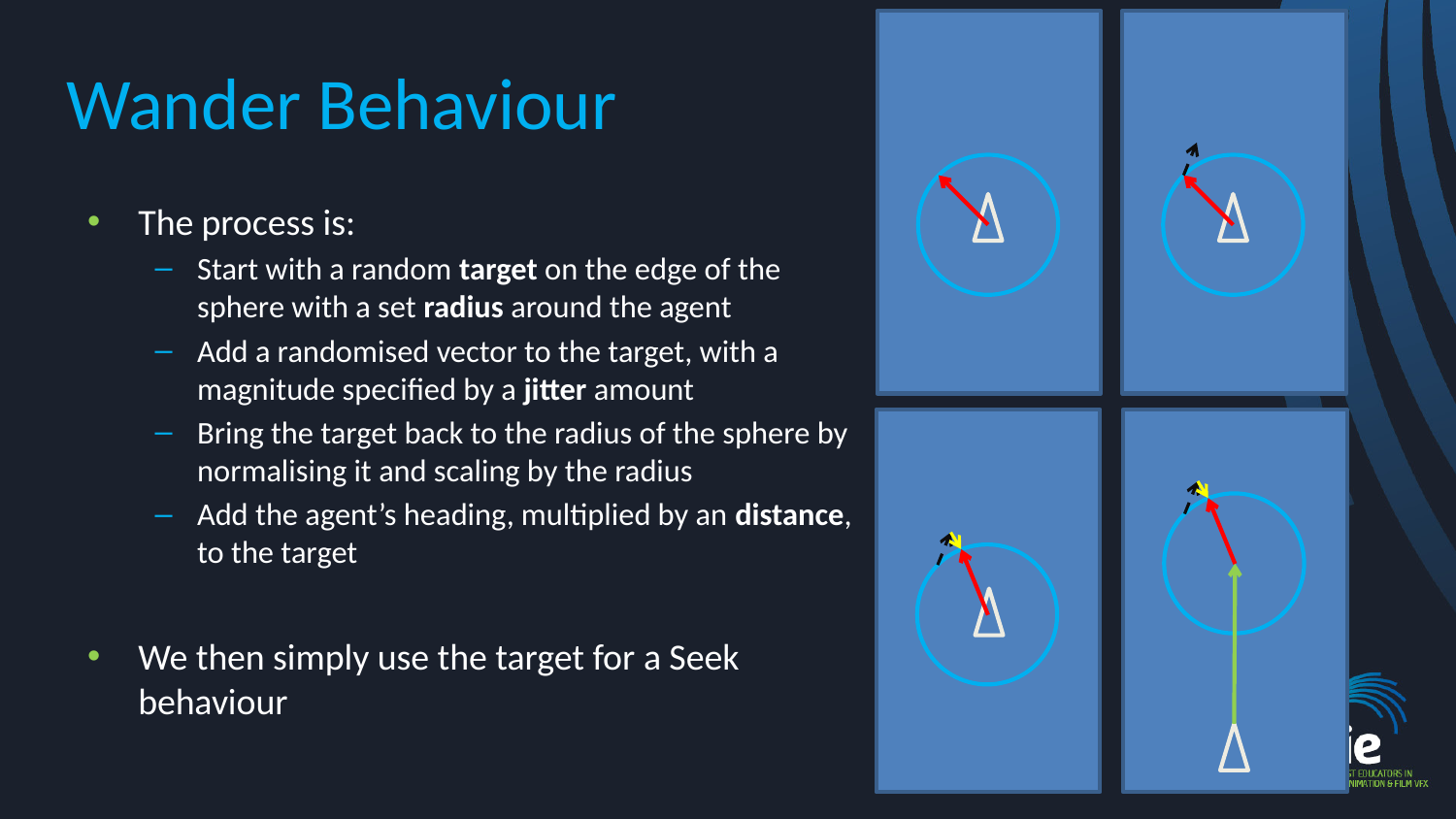

# Wander Behaviour
The process is:
Start with a random target on the edge of the sphere with a set radius around the agent
Add a randomised vector to the target, with a magnitude specified by a jitter amount
Bring the target back to the radius of the sphere by normalising it and scaling by the radius
Add the agent’s heading, multiplied by an distance, to the target

We then simply use the target for a Seek behaviour